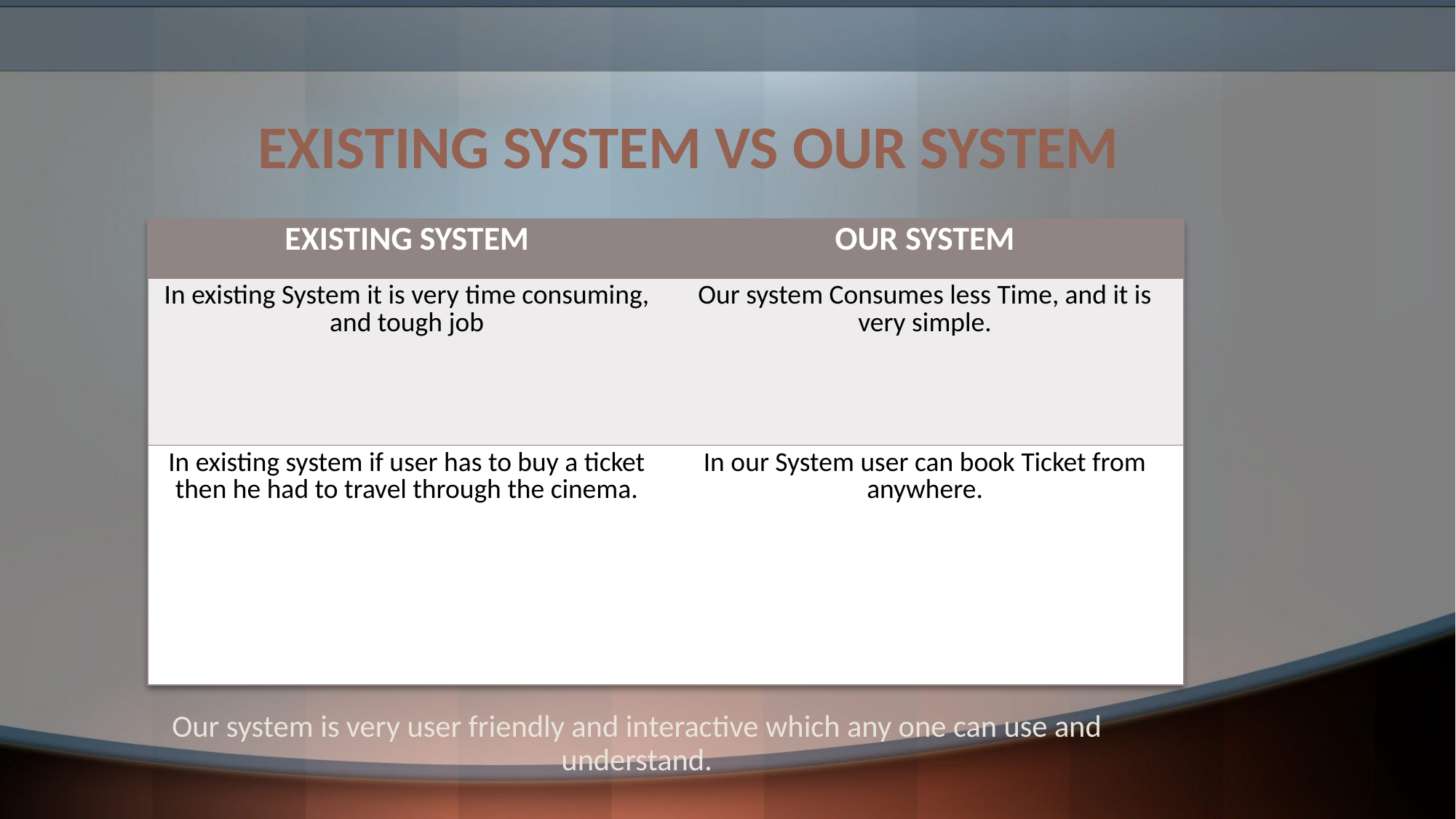

# EXISTING SYSTEM VS OUR SYSTEM
| EXISTING SYSTEM | OUR SYSTEM |
| --- | --- |
| In existing System it is very time consuming, and tough job | Our system Consumes less Time, and it is very simple. |
| In existing system if user has to buy a ticket then he had to travel through the cinema. | In our System user can book Ticket from anywhere. |
Our system is very user friendly and interactive which any one can use and understand.